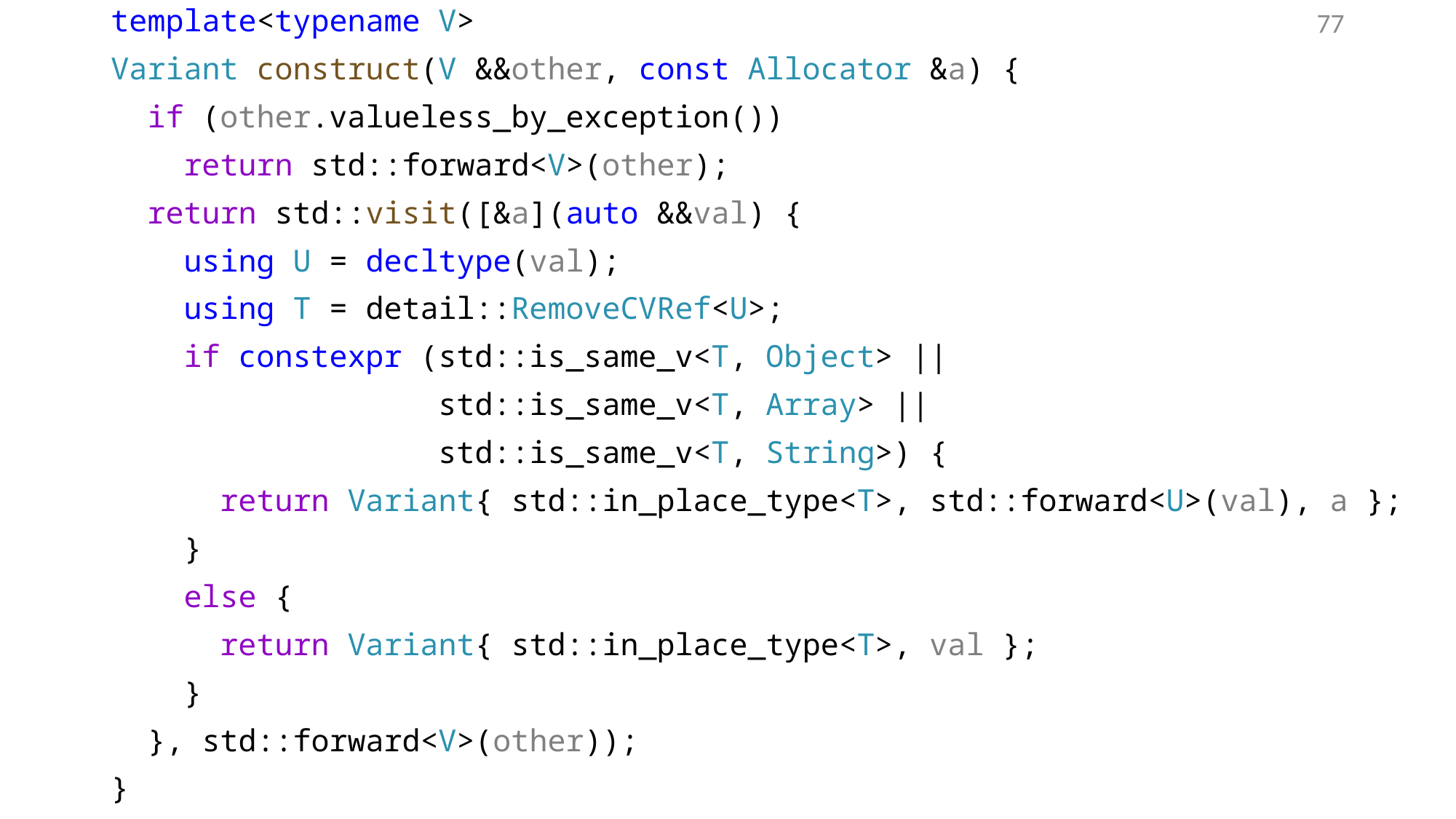

template<typename V>
Variant construct(V &&other, const Allocator &a) {
  if (other.valueless_by_exception())
    return std::forward<V>(other);
  return std::visit([&a](auto &&val) {
    using U = decltype(val);
    using T = detail::RemoveCVRef<U>;
    if constexpr (std::is_same_v<T, Object> ||
                  std::is_same_v<T, Array> ||
                  std::is_same_v<T, String>) {
      return Variant{ std::in_place_type<T>, std::forward<U>(val), a };
    }
    else {
      return Variant{ std::in_place_type<T>, val };
    }
  }, std::forward<V>(other));
}
77